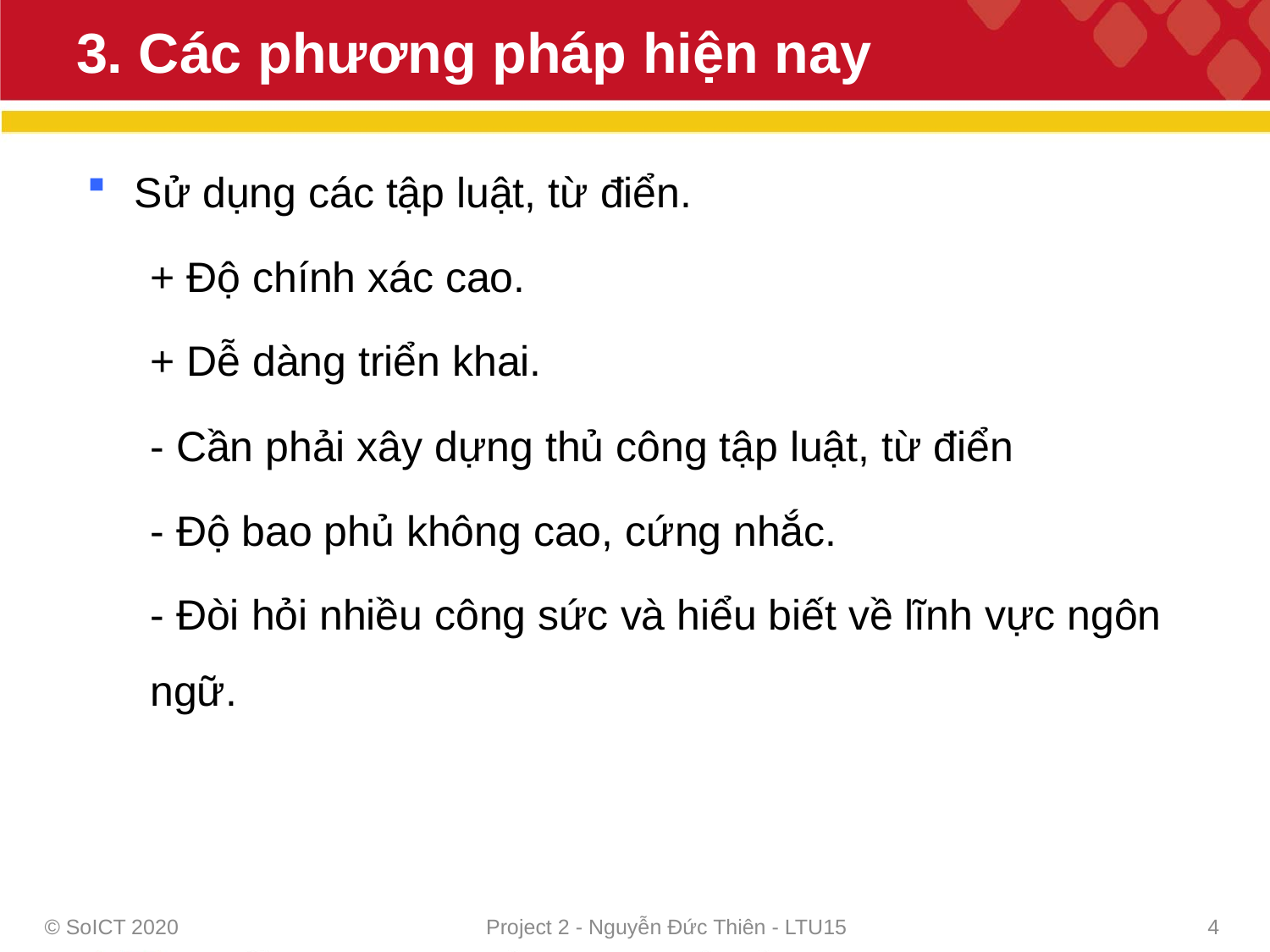

# 3. Các phương pháp hiện nay
Sử dụng các tập luật, từ điển.
+ Độ chính xác cao.
+ Dễ dàng triển khai.
- Cần phải xây dựng thủ công tập luật, từ điển
- Độ bao phủ không cao, cứng nhắc.
- Đòi hỏi nhiều công sức và hiểu biết về lĩnh vực ngôn ngữ.

© SoICT 2020
Project 2 - Nguyễn Đức Thiên - LTU15
4